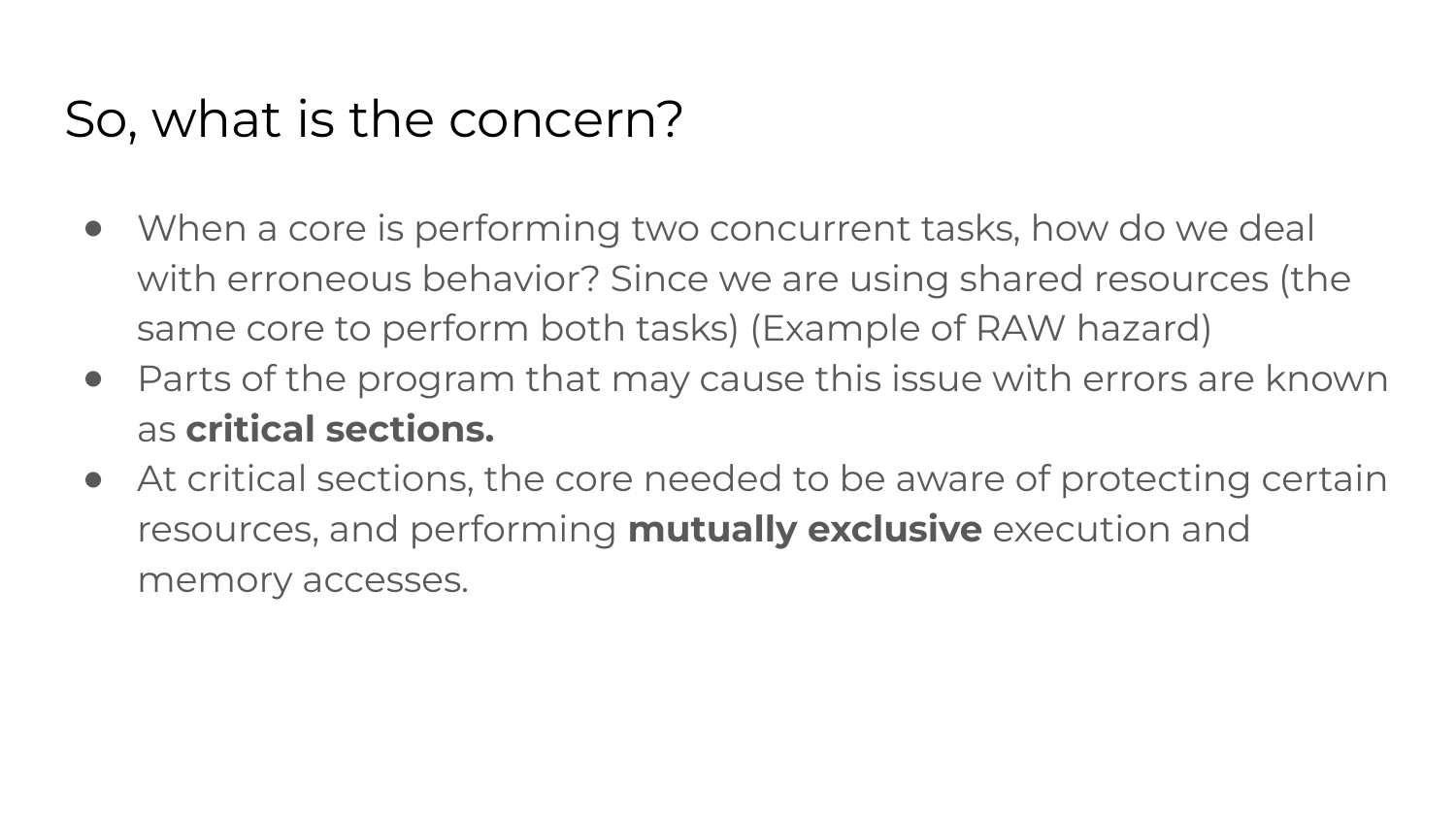

# So, what is the concern?
When a core is performing two concurrent tasks, how do we deal with erroneous behavior? Since we are using shared resources (the same core to perform both tasks) (Example of RAW hazard)
Parts of the program that may cause this issue with errors are known as critical sections.
At critical sections, the core needed to be aware of protecting certain resources, and performing mutually exclusive execution and memory accesses.